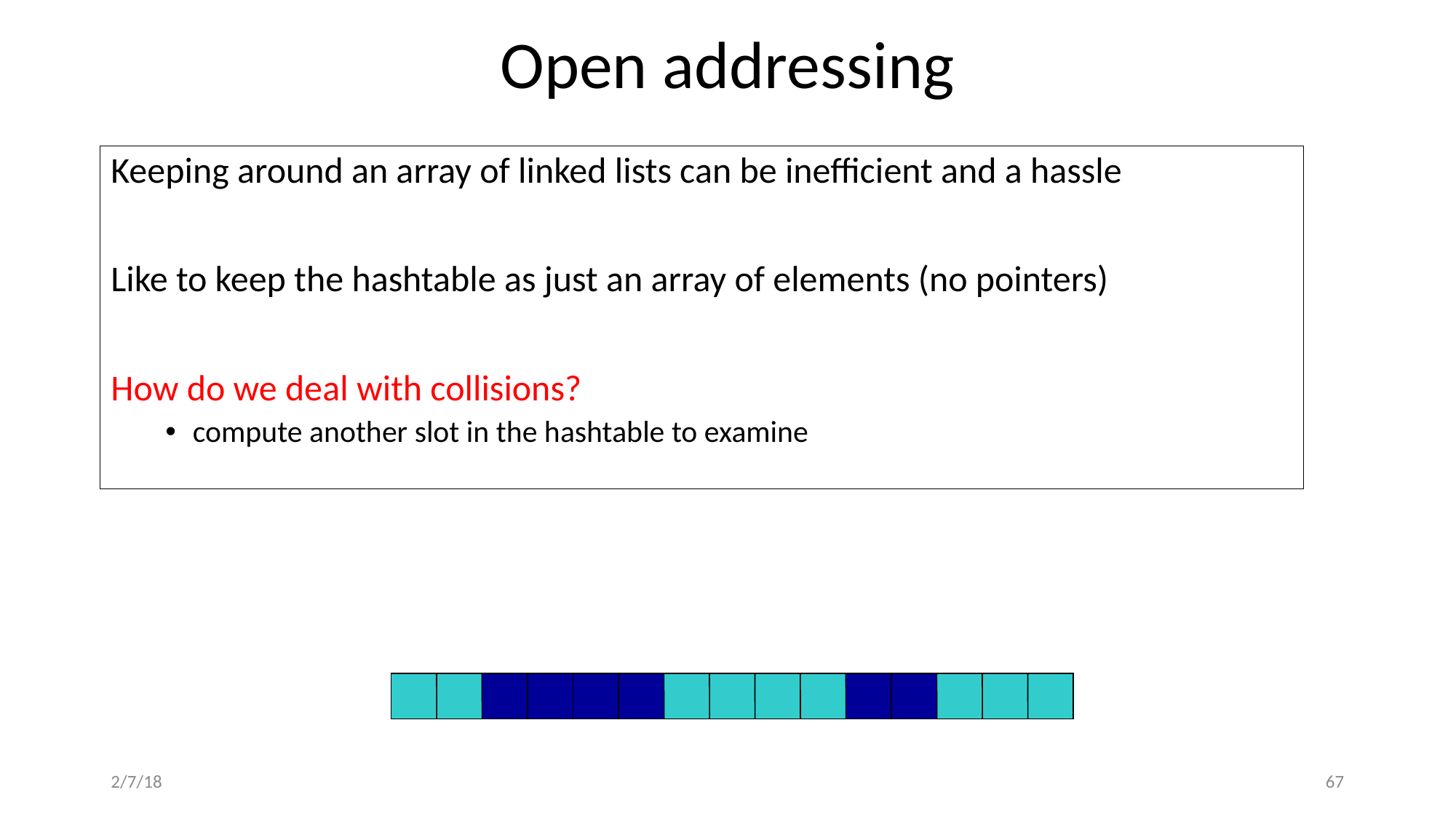

# Open addressing
Keeping around an array of linked lists can be inefficient and a hassle

Like to keep the hashtable as just an array of elements (no pointers)

How do we deal with collisions?
compute another slot in the hashtable to examine

2/7/18

67